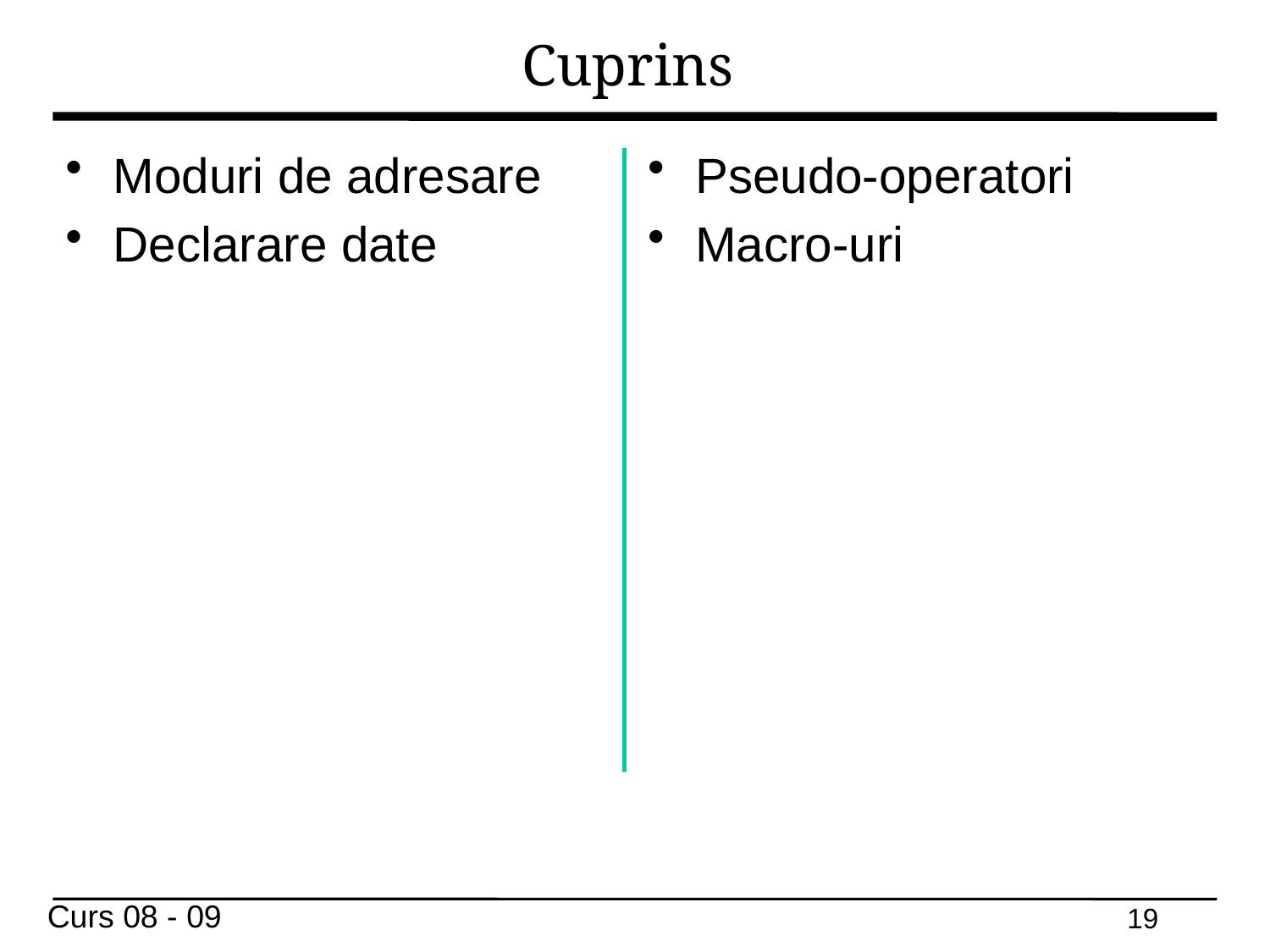

# Cuprins
Moduri de adresare
Declarare date

Pseudo-operatori
Macro-uri